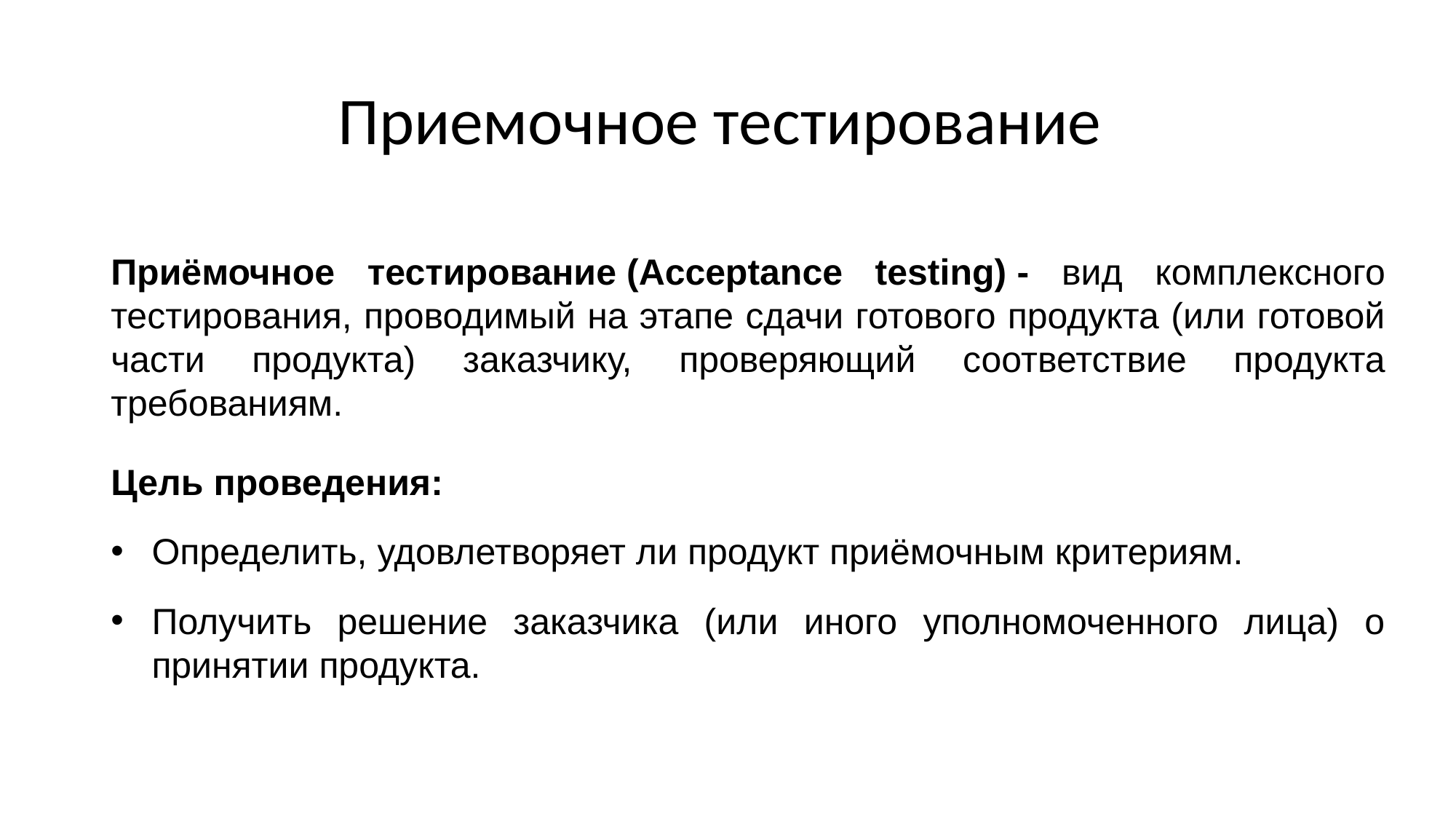

# Приемочное тестирование
Приёмочное тестирование (Acceptance testing) - вид комплексного тестирования, проводимый на этапе сдачи готового продукта (или готовой части продукта) заказчику, проверяющий соответствие продукта требованиям.
Цель проведения:
Определить, удовлетворяет ли продукт приёмочным критериям.
Получить решение заказчика (или иного уполномоченного лица) о принятии продукта.